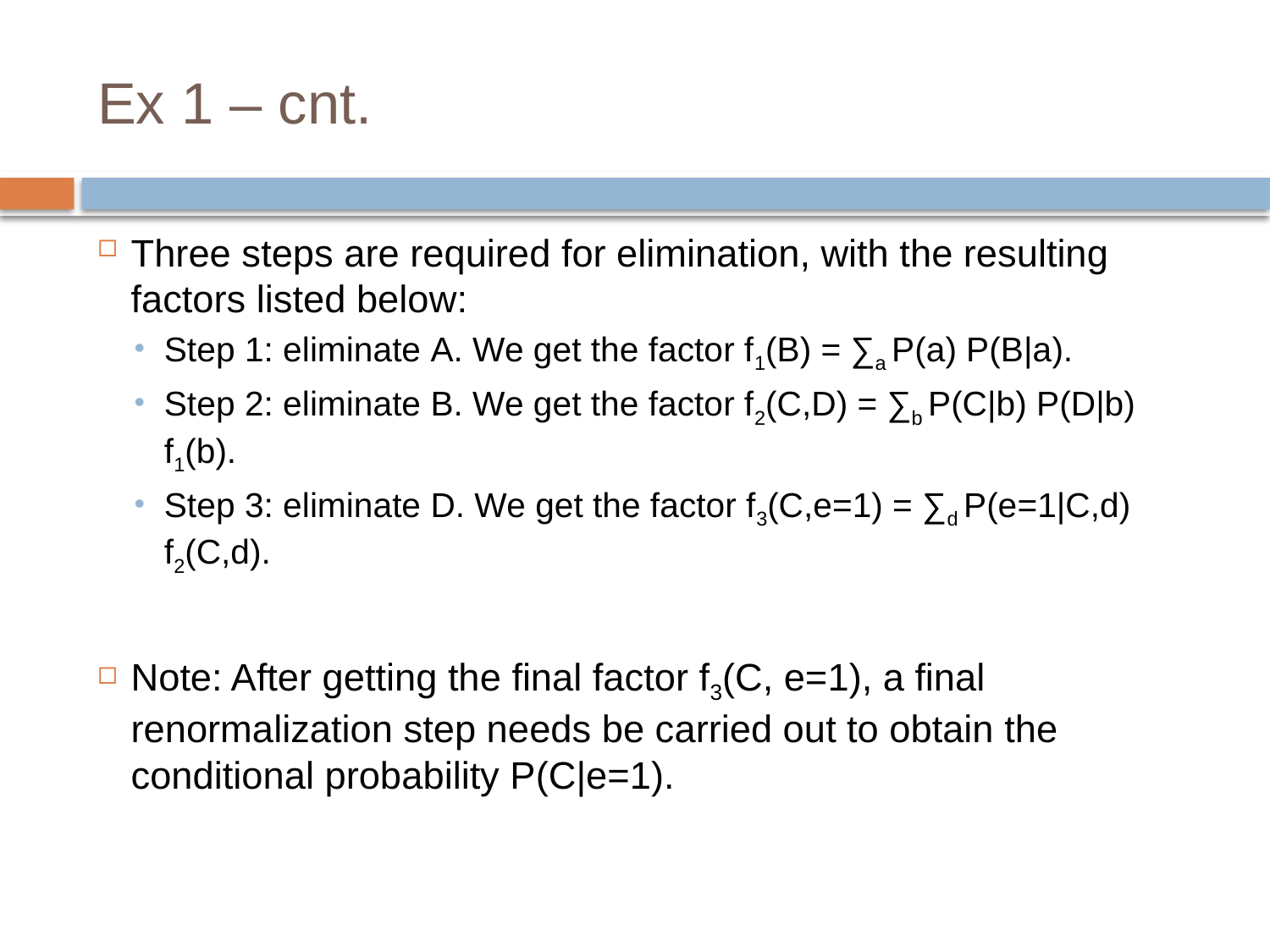

# Ex 1 – cnt.
Three steps are required for elimination, with the resulting factors listed below:
Step 1: eliminate A. We get the factor f1(B) = ∑a P(a) P(B|a).
Step 2: eliminate B. We get the factor f2(C,D) = ∑b P(C|b) P(D|b) f1(b).
Step 3: eliminate D. We get the factor f3(C,e=1) = ∑d P(e=1|C,d) f2(C,d).

Note: After getting the final factor f3(C, e=1), a final renormalization step needs be carried out to obtain the conditional probability P(C|e=1).